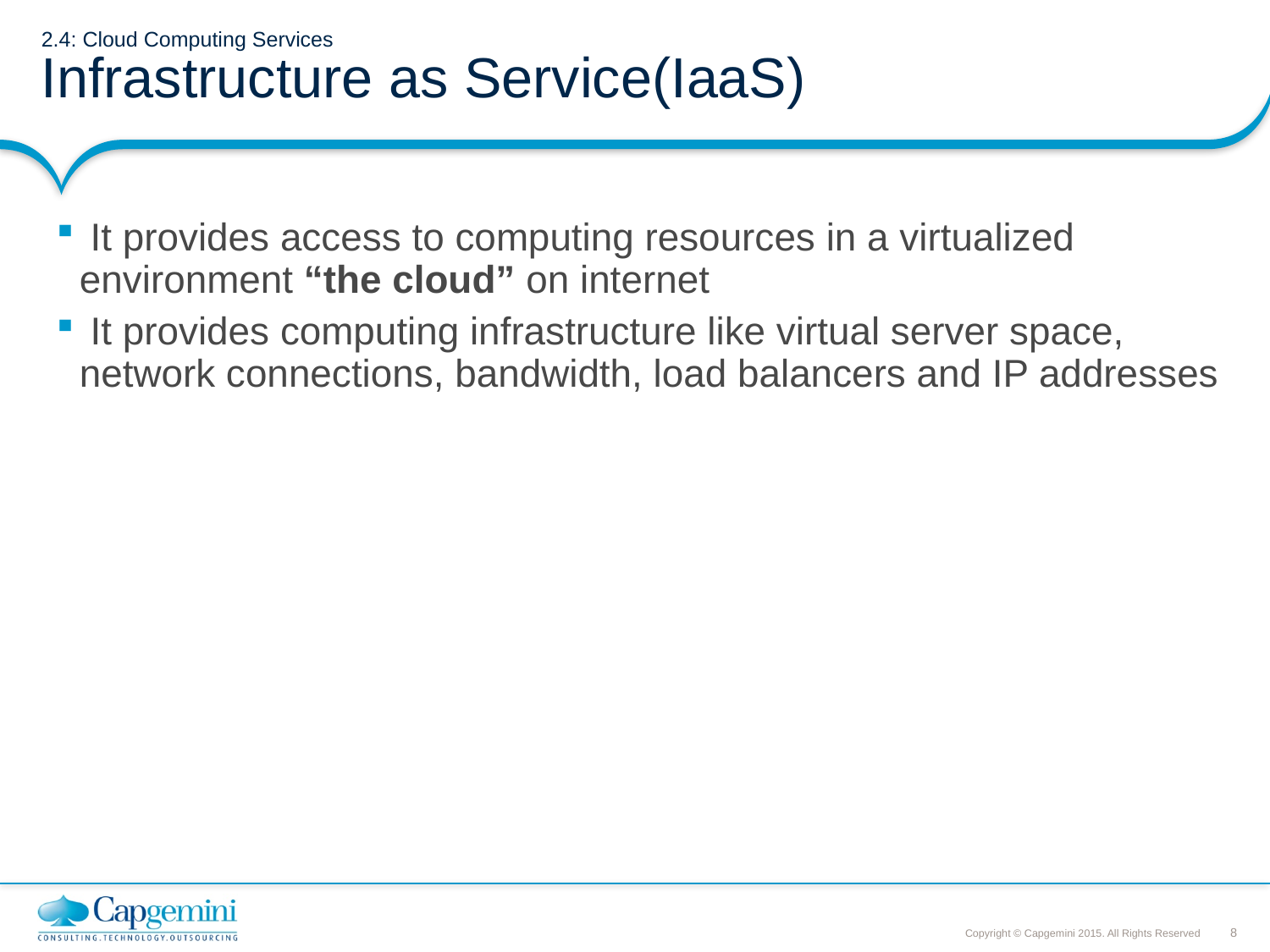

# 2.4: Cloud Computing Services Infrastructure as Service(IaaS)
 It provides access to computing resources in a virtualized environment “the cloud” on internet
 It provides computing infrastructure like virtual server space, network connections, bandwidth, load balancers and IP addresses